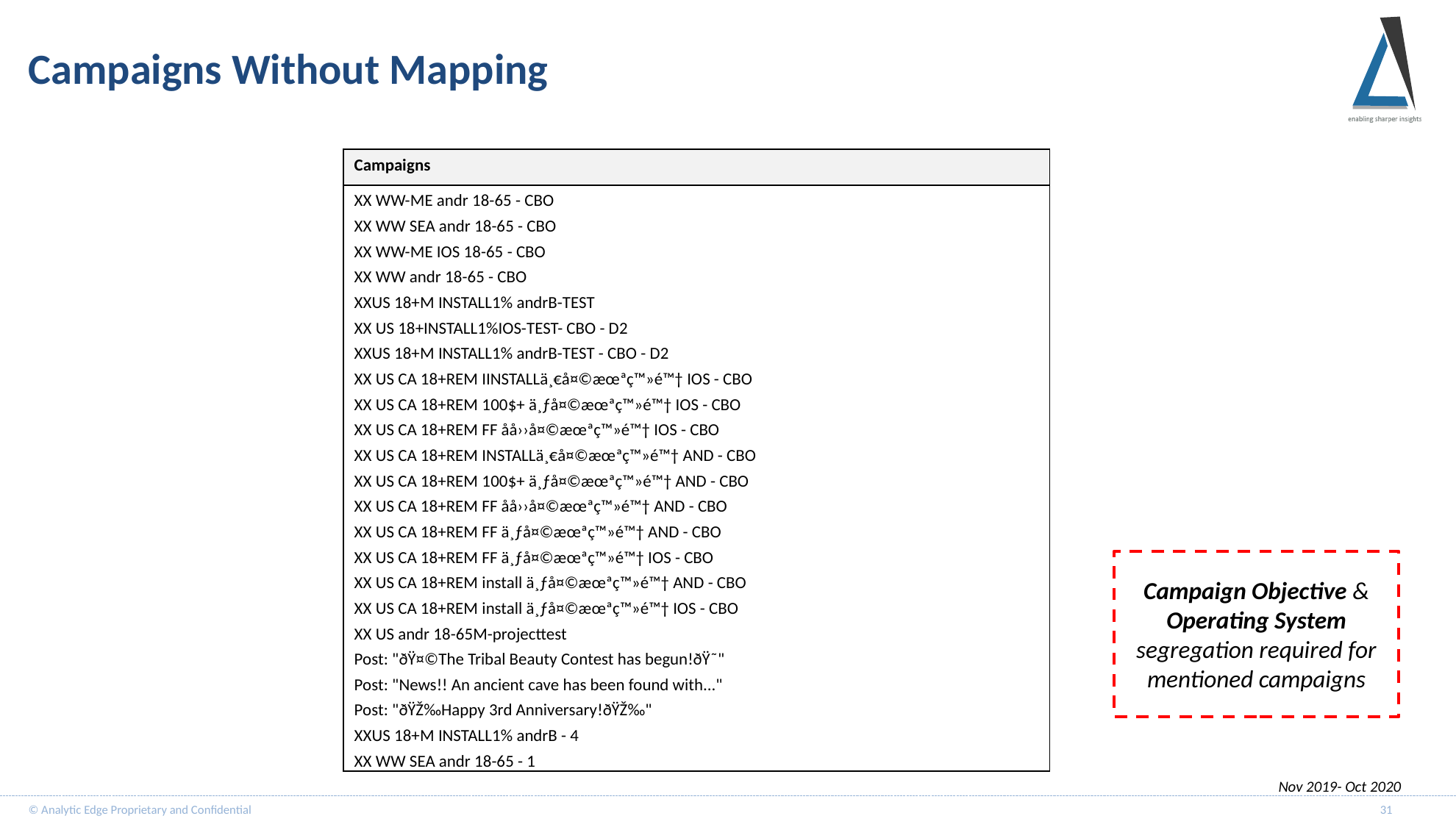

# Campaigns Without Mapping
| Campaigns |
| --- |
| XX WW-ME andr 18-65 - CBO |
| XX WW SEA andr 18-65 - CBO |
| XX WW-ME IOS 18-65 - CBO |
| XX WW andr 18-65 - CBO |
| XXUS 18+M INSTALL1% andrB-TEST |
| XX US 18+INSTALL1%IOS-TEST- CBO - D2 |
| XXUS 18+M INSTALL1% andrB-TEST - CBO - D2 |
| XX US CA 18+REM IINSTALLä¸€å¤©æœªç™»é™† IOS - CBO |
| XX US CA 18+REM 100$+ ä¸ƒå¤©æœªç™»é™† IOS - CBO |
| XX US CA 18+REM FF åå››å¤©æœªç™»é™† IOS - CBO |
| XX US CA 18+REM INSTALLä¸€å¤©æœªç™»é™† AND - CBO |
| XX US CA 18+REM 100$+ ä¸ƒå¤©æœªç™»é™† AND - CBO |
| XX US CA 18+REM FF åå››å¤©æœªç™»é™† AND - CBO |
| XX US CA 18+REM FF ä¸ƒå¤©æœªç™»é™† AND - CBO |
| XX US CA 18+REM FF ä¸ƒå¤©æœªç™»é™† IOS - CBO |
| XX US CA 18+REM install ä¸ƒå¤©æœªç™»é™† AND - CBO |
| XX US CA 18+REM install ä¸ƒå¤©æœªç™»é™† IOS - CBO |
| XX US andr 18-65M-projecttest |
| Post: "ðŸ¤©The Tribal Beauty Contest has begun!ðŸ˜" |
| Post: "News!! An ancient cave has been found with..." |
| Post: "ðŸŽ‰Happy 3rd Anniversary!ðŸŽ‰" |
| XXUS 18+M INSTALL1% andrB - 4 |
| XX WW SEA andr 18-65 - 1 |
Campaign Objective & Operating System segregation required for mentioned campaigns
Nov 2019- Oct 2020
© Analytic Edge Proprietary and Confidential
31